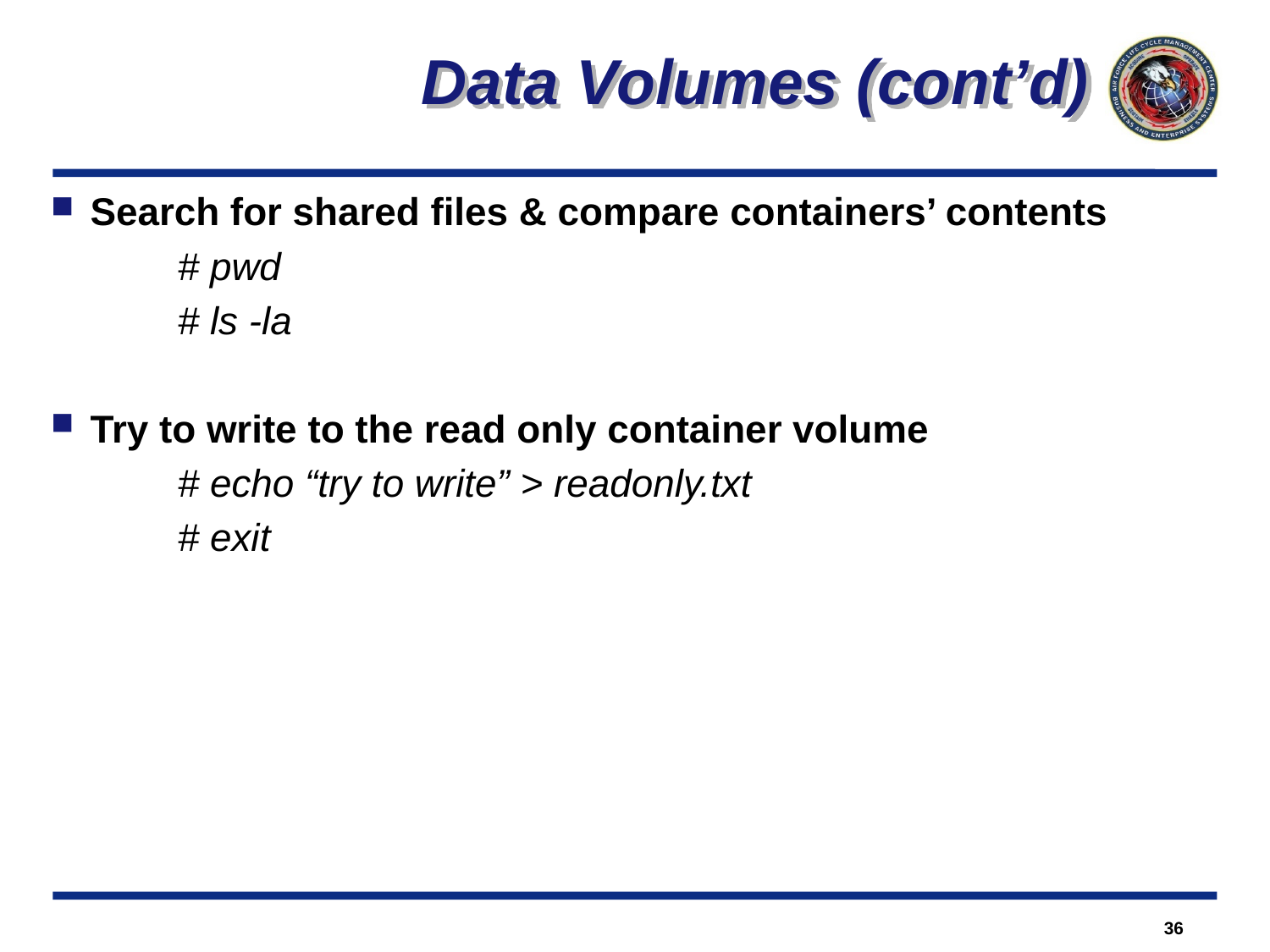

Data Volumes (cont’d)
Search for shared files & compare containers’ contents
	# pwd
	# ls -la

Try to write to the read only container volume
	# echo “try to write” > readonly.txt
	# exit